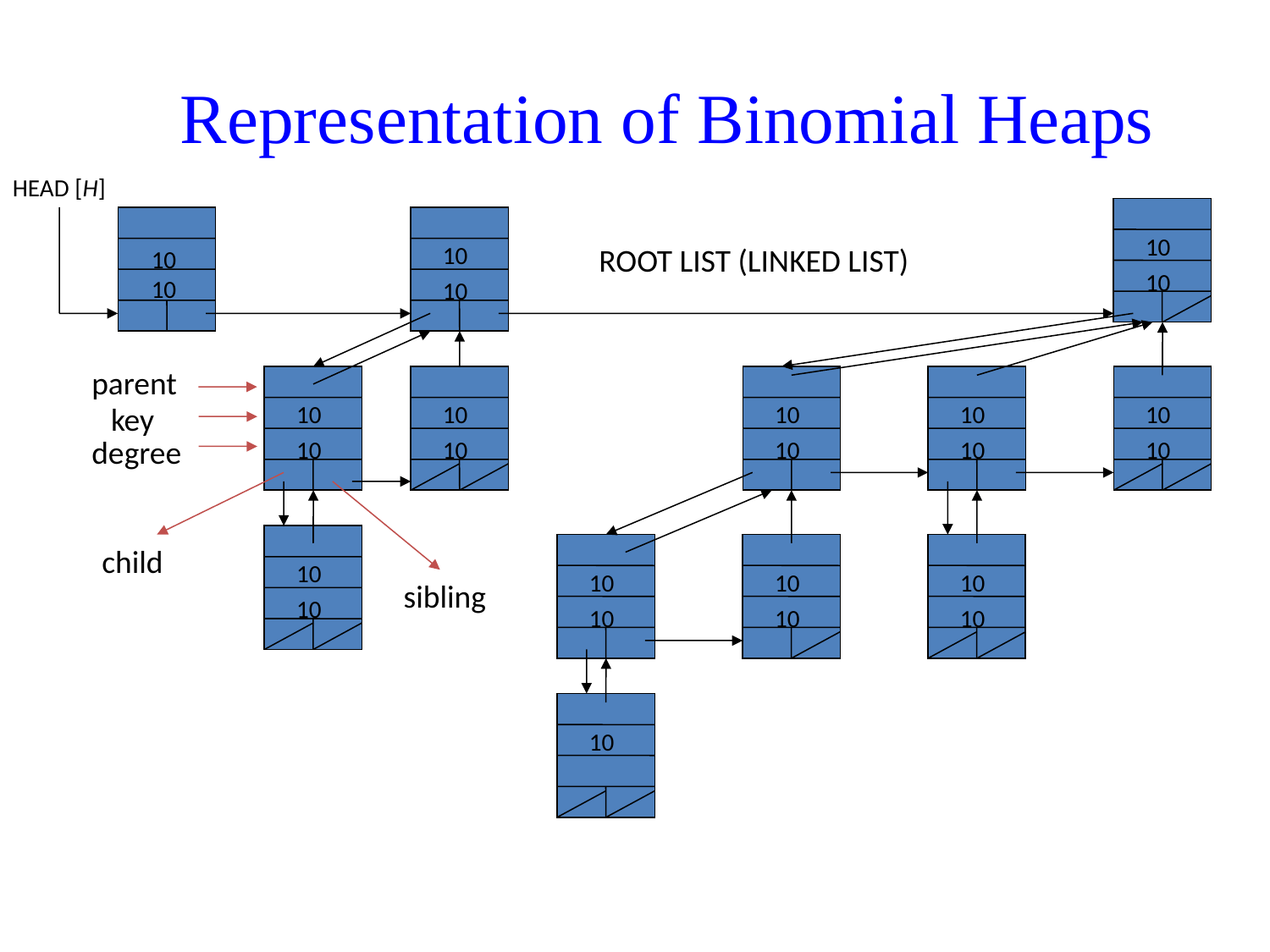

# Representation of Binomial Heaps
HEAD [H]

10
10
ROOT LIST (LINKED LIST)
10
10
10
10

parent

key
10
10
10
10
10

degree
10
10
10
10
10

child
10
10
10
10
sibling
10
10
10
10

10